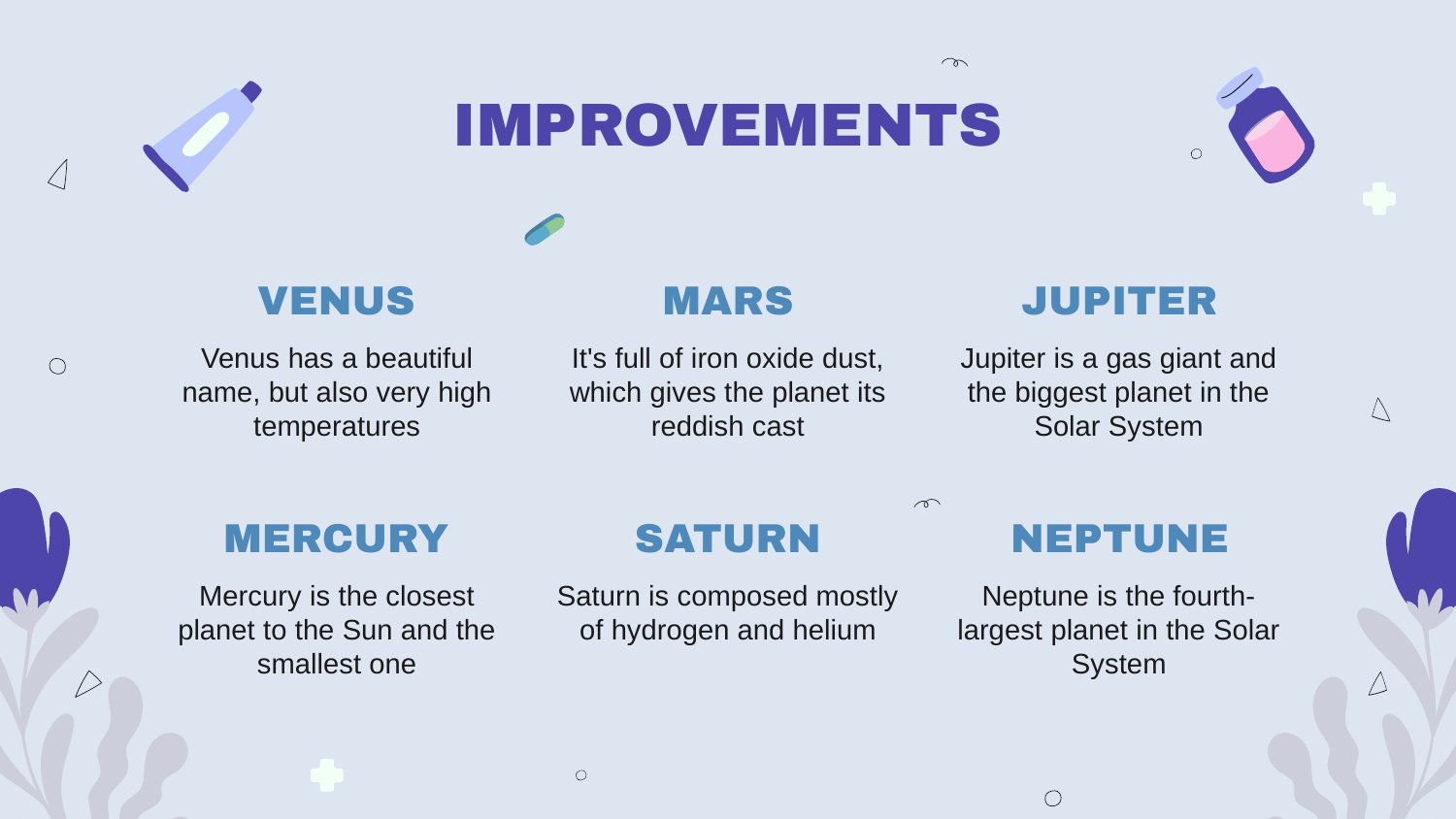

# IMPROVEMENTS

VENUS
MARS
JUPITER
Venus has a beautiful name, but also very high temperatures
It's full of iron oxide dust, which gives the planet its reddish cast

Jupiter is a gas giant and the biggest planet in the Solar System

MERCURY
SATURN
NEPTUNE
Mercury is the closest planet to the Sun and the smallest one
Saturn is composed mostly of hydrogen and helium
Neptune is the fourth-largest planet in the Solar System